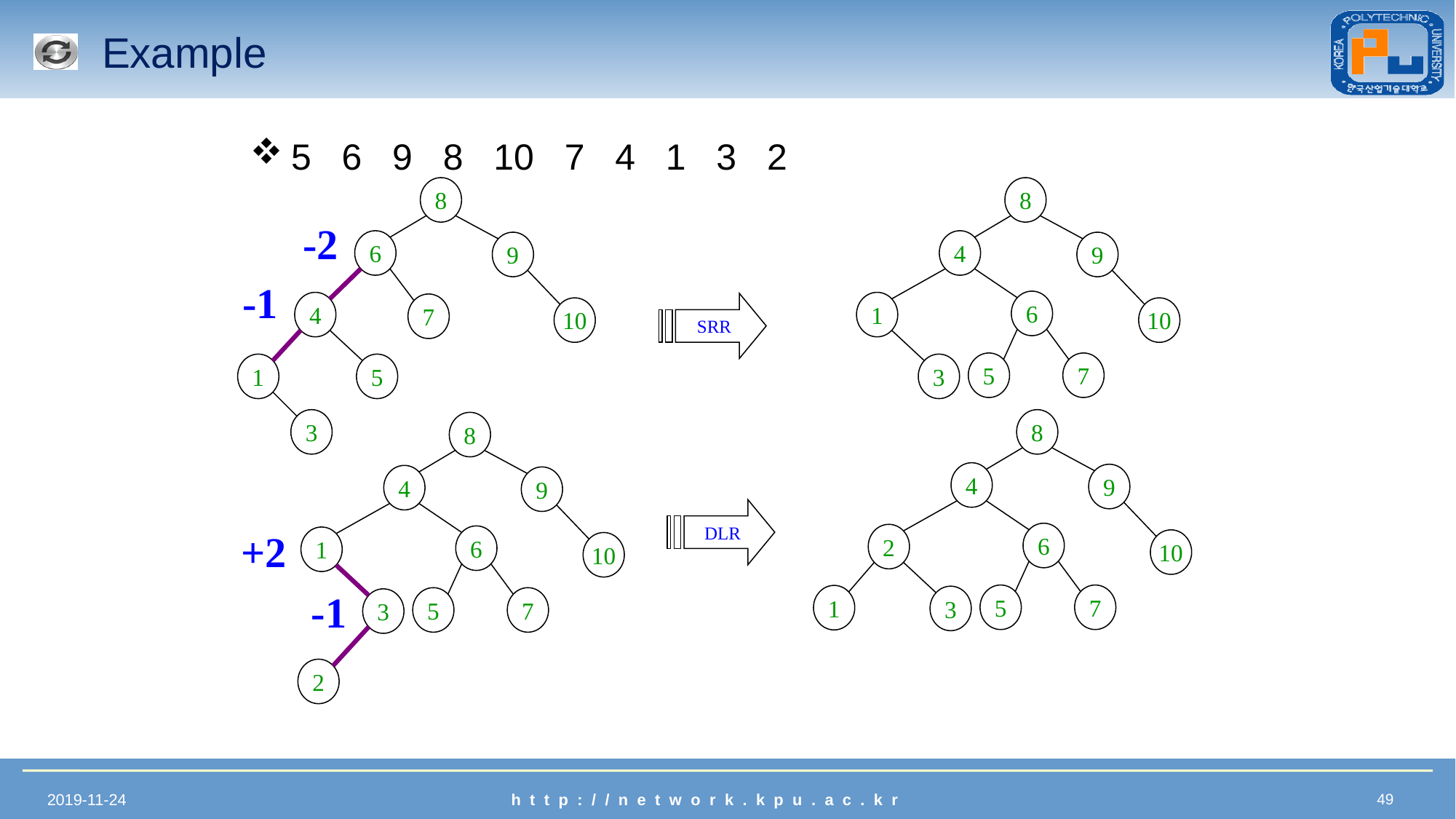

# Example
5   6   9   8   10   7   4   1   3   2
8
-2
6
9
-1
4
7
10
1
5
3
8
4
9
6
1
10
5
7
3
SRR
8
4
9
6
2
10
5
7
1
3
8
4
9
+2
6
1
10
-1
5
7
3
2
DLR